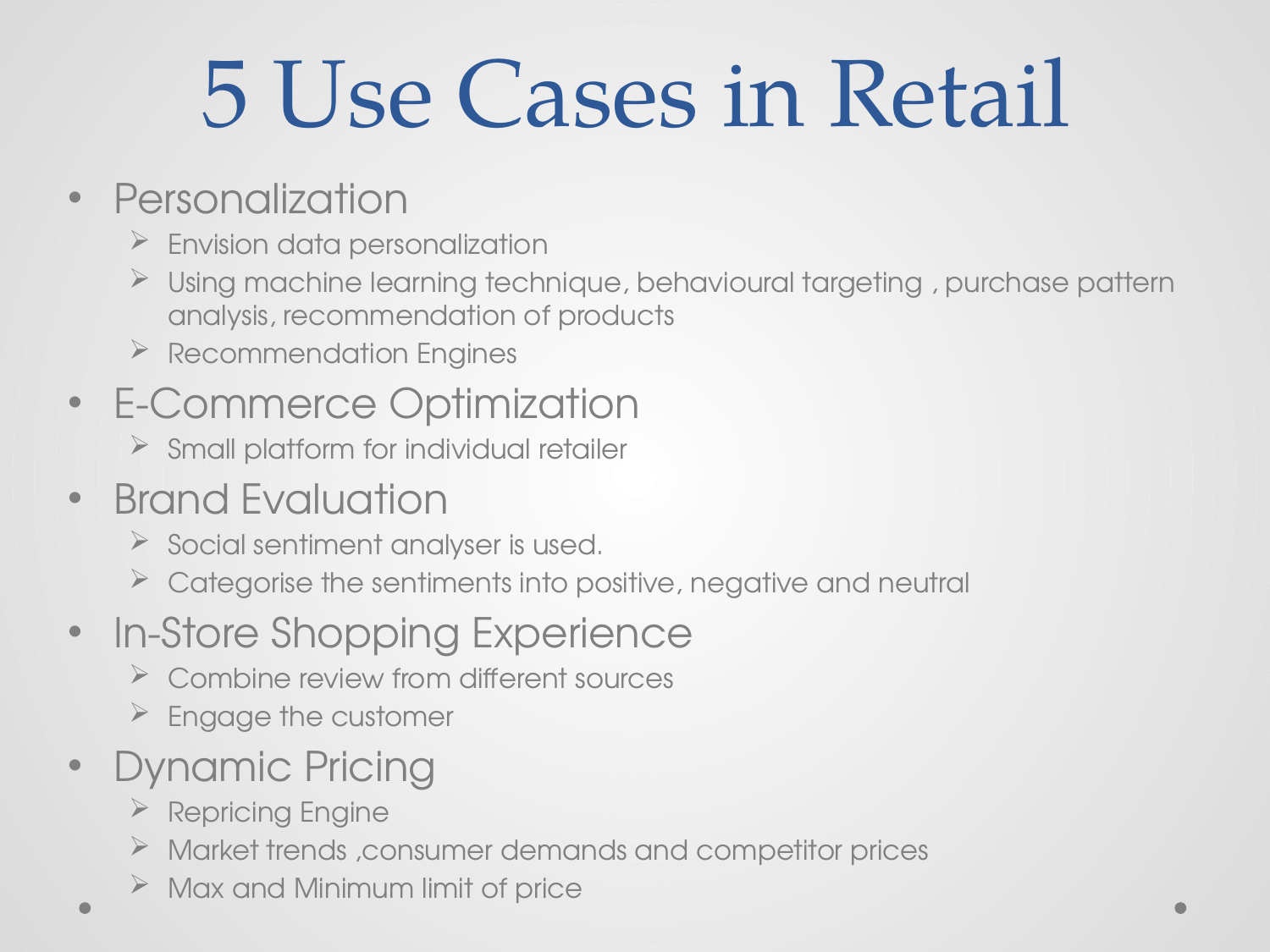

# 5 Use Cases in Retail
Personalization
Envision data personalization
Using machine learning technique, behavioural targeting , purchase pattern analysis, recommendation of products
Recommendation Engines
E-Commerce Optimization
Small platform for individual retailer
Brand Evaluation
Social sentiment analyser is used.
Categorise the sentiments into positive, negative and neutral
In-Store Shopping Experience
Combine review from different sources
Engage the customer
Dynamic Pricing
Repricing Engine
Market trends ,consumer demands and competitor prices
Max and Minimum limit of price